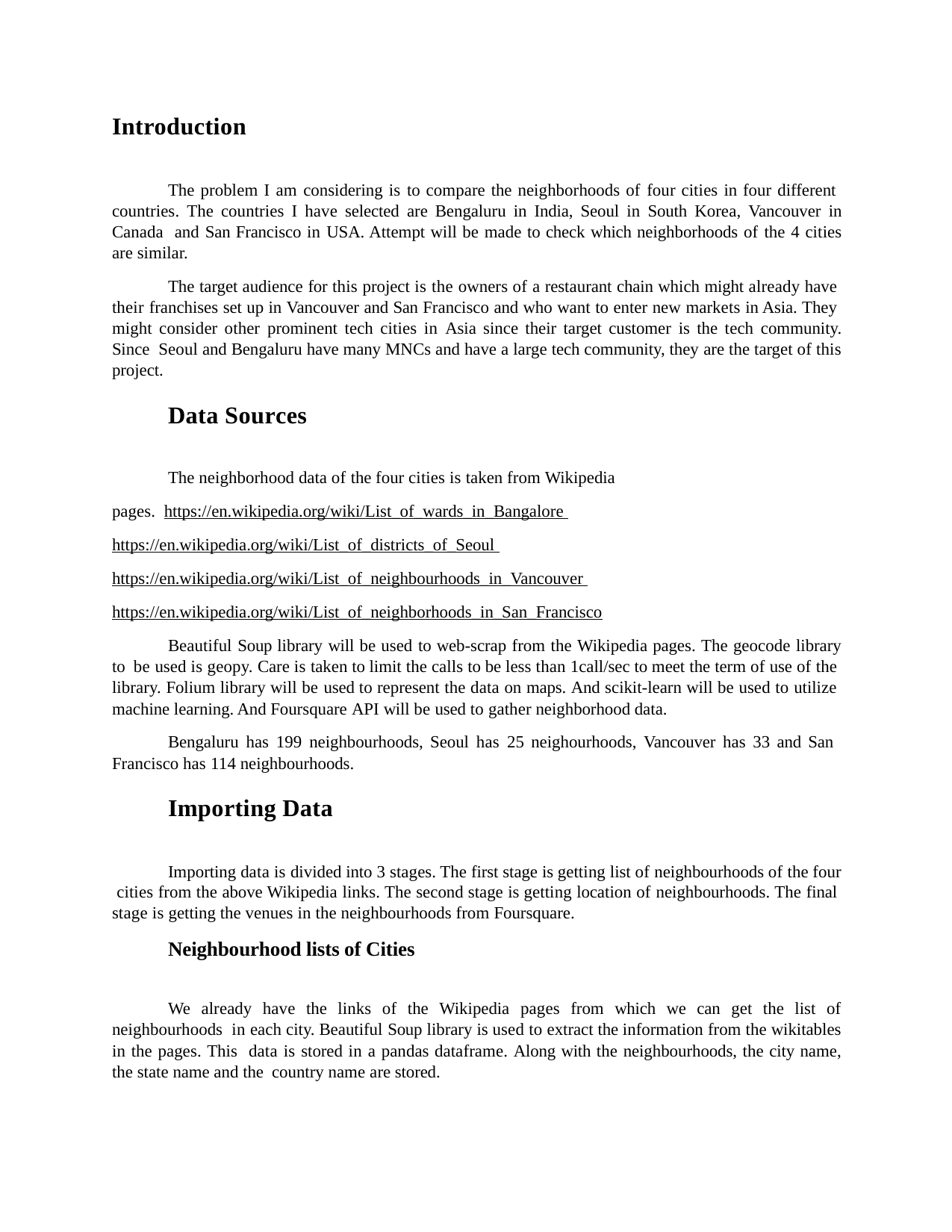

Introduction

The problem I am considering is to compare the neighborhoods of four cities in four different  countries. The countries I have selected are Bengaluru in India, Seoul in South Korea, Vancouver in Canada  and San Francisco in USA. Attempt will be made to check which neighborhoods of the 4 cities are similar.
The target audience for this project is the owners of a restaurant chain which might already have  their franchises set up in Vancouver and San Francisco and who want to enter new markets in Asia. They  might consider other prominent tech cities in Asia since their target customer is the tech community. Since  Seoul and Bengaluru have many MNCs and have a large tech community, they are the target of this project.

Data Sources

The neighborhood data of the four cities is taken from Wikipedia pages.  https://en.wikipedia.org/wiki/List_of_wards_in_Bangalore  https://en.wikipedia.org/wiki/List_of_districts_of_Seoul  https://en.wikipedia.org/wiki/List_of_neighbourhoods_in_Vancouver  https://en.wikipedia.org/wiki/List_of_neighborhoods_in_San_Francisco
Beautiful Soup library will be used to web-scrap from the Wikipedia pages. The geocode library to  be used is geopy. Care is taken to limit the calls to be less than 1call/sec to meet the term of use of the  library. Folium library will be used to represent the data on maps. And scikit-learn will be used to utilize  machine learning. And Foursquare API will be used to gather neighborhood data.
Bengaluru has 199 neighbourhoods, Seoul has 25 neighourhoods, Vancouver has 33 and San  Francisco has 114 neighbourhoods.

Importing Data

Importing data is divided into 3 stages. The first stage is getting list of neighbourhoods of the four  cities from the above Wikipedia links. The second stage is getting location of neighbourhoods. The final  stage is getting the venues in the neighbourhoods from Foursquare.
Neighbourhood lists of Cities

We already have the links of the Wikipedia pages from which we can get the list of neighbourhoods  in each city. Beautiful Soup library is used to extract the information from the wikitables in the pages. This  data is stored in a pandas dataframe. Along with the neighbourhoods, the city name, the state name and the  country name are stored.